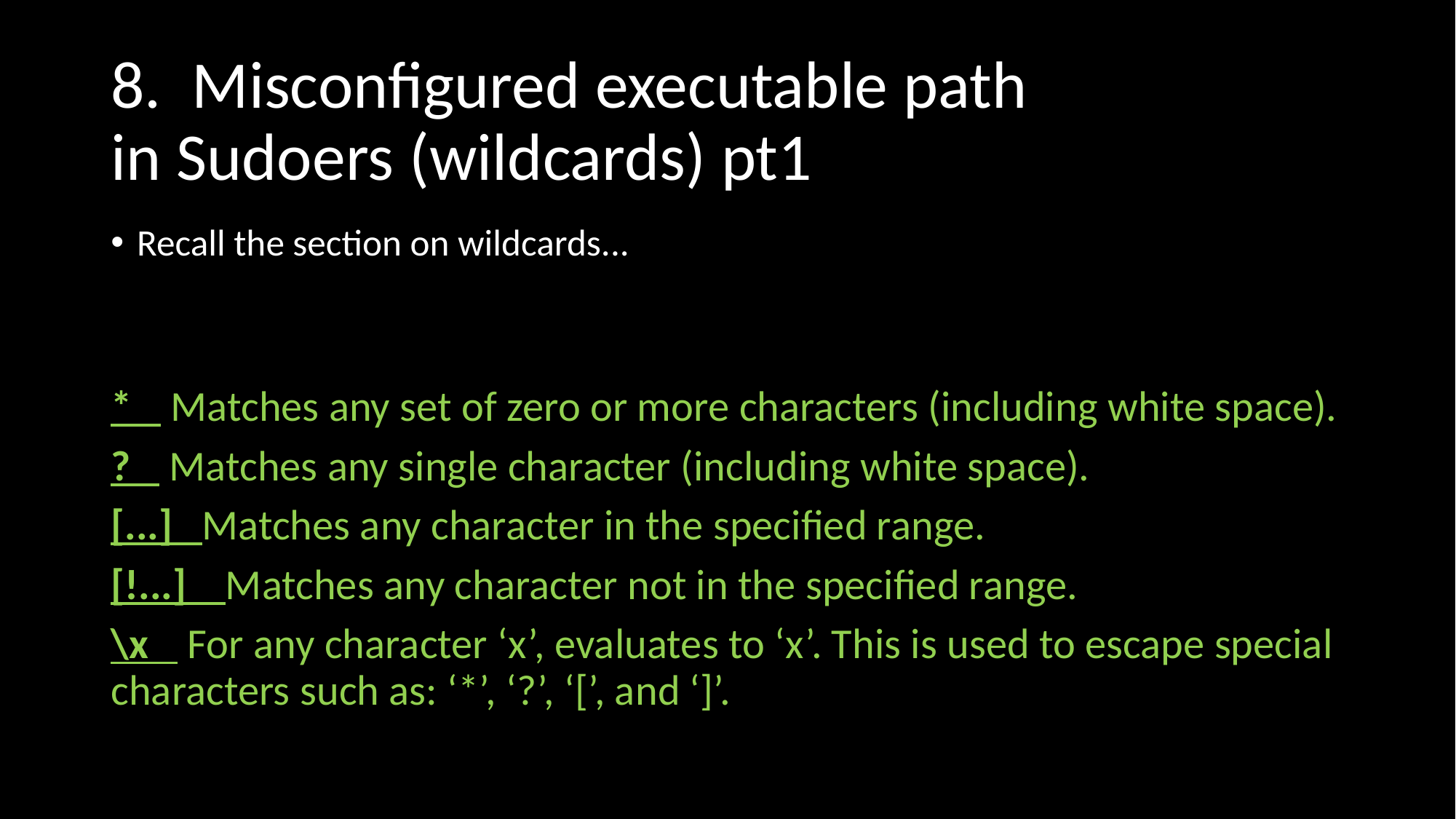

# 8.  Misconfigured executable path in Sudoers (wildcards) pt1
Recall the section on wildcards...

*    Matches any set of zero or more characters (including white space).
?    Matches any single character (including white space).
[...]   Matches any character in the specified range.
[!...]    Matches any character not in the specified range.
\x    For any character ‘x’, evaluates to ‘x’. This is used to escape special characters such as: ‘*’, ‘?’, ‘[’, and ‘]’.